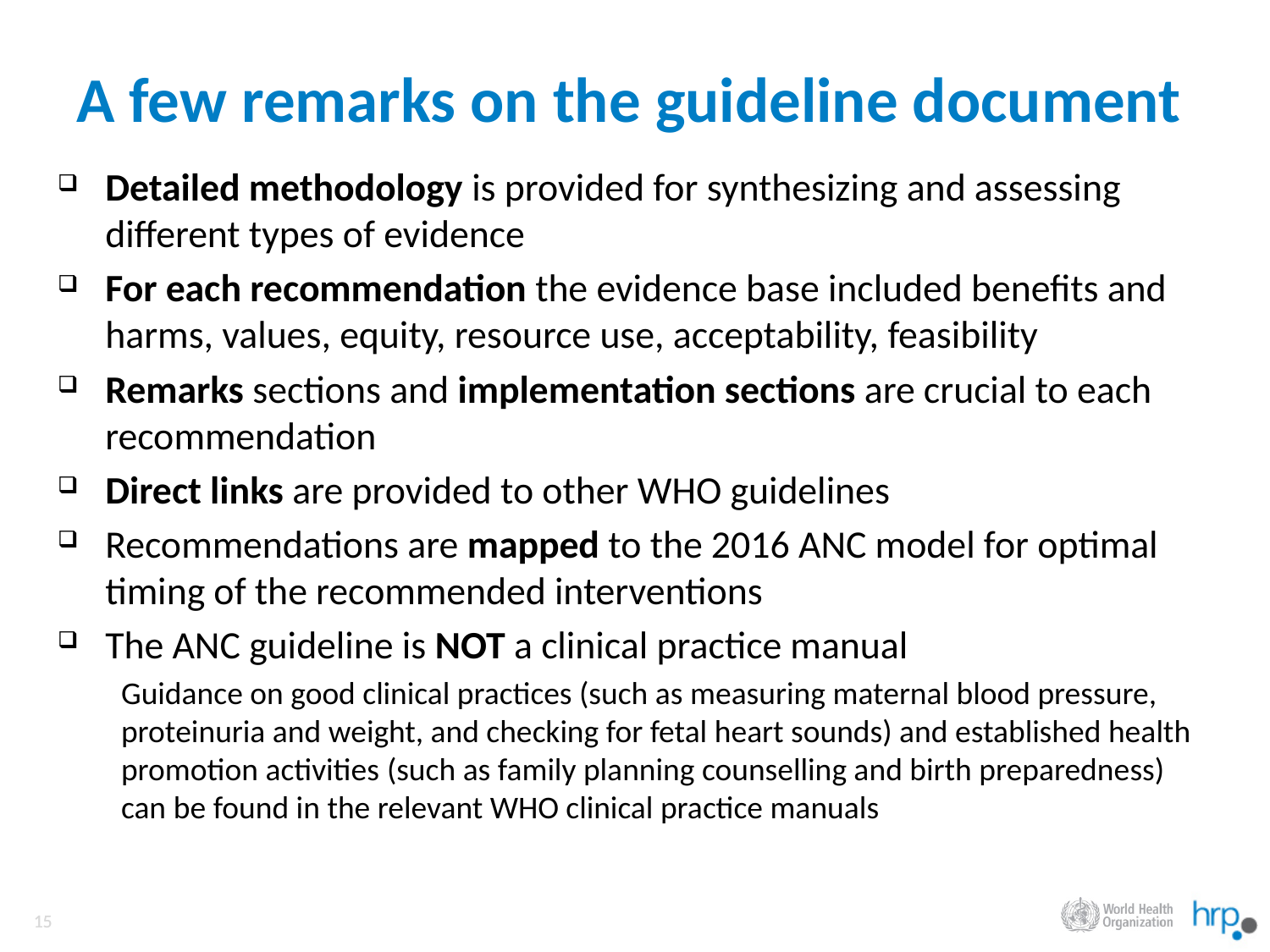

# A few remarks on the guideline document
Detailed methodology is provided for synthesizing and assessing different types of evidence
For each recommendation the evidence base included benefits and harms, values, equity, resource use, acceptability, feasibility
Remarks sections and implementation sections are crucial to each recommendation
Direct links are provided to other WHO guidelines
Recommendations are mapped to the 2016 ANC model for optimal timing of the recommended interventions
The ANC guideline is NOT a clinical practice manual
Guidance on good clinical practices (such as measuring maternal blood pressure, proteinuria and weight, and checking for fetal heart sounds) and established health promotion activities (such as family planning counselling and birth preparedness) can be found in the relevant WHO clinical practice manuals